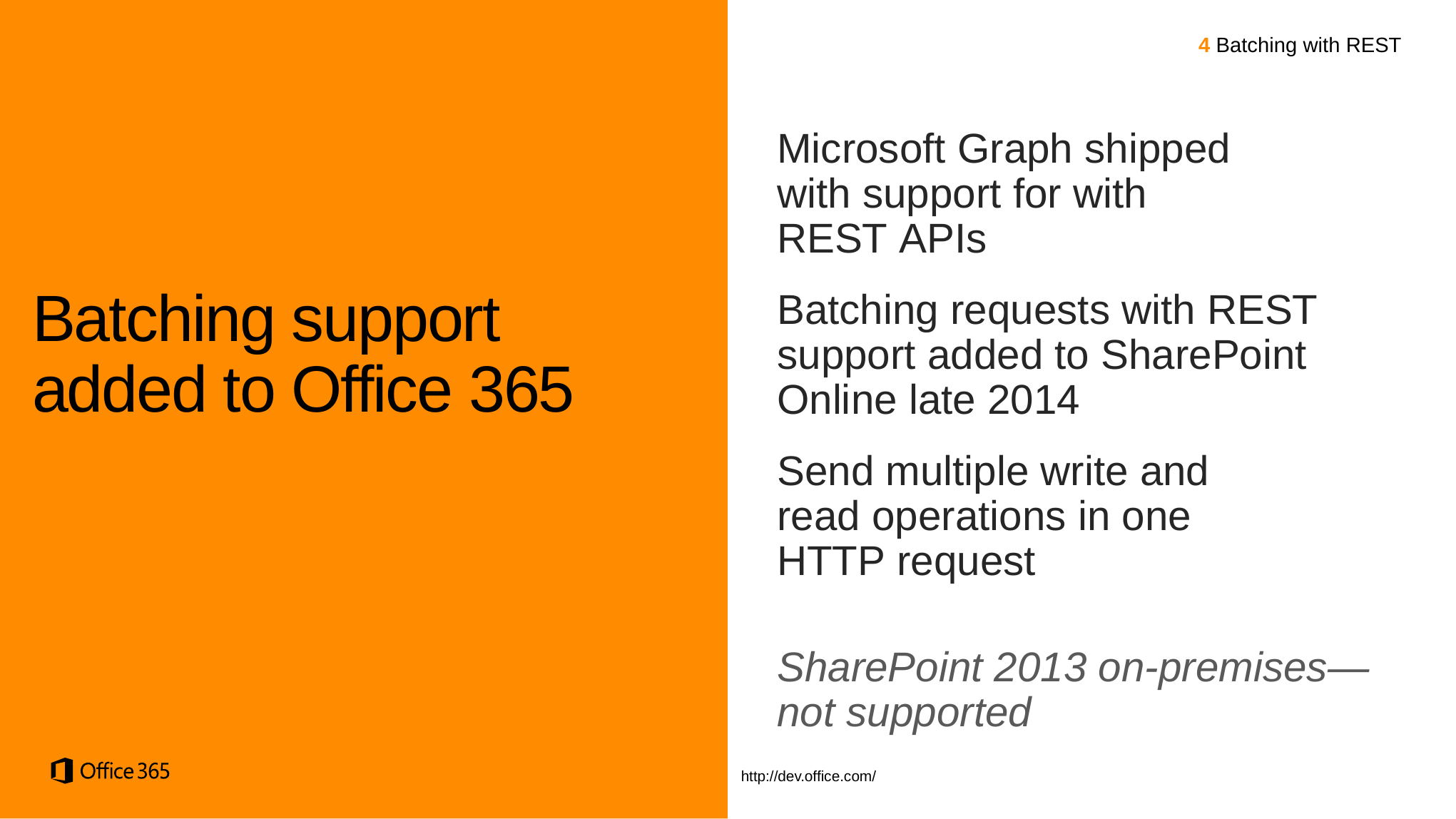

4 Batching with REST

Microsoft Graph shipped with support for with REST APIs
Batching requests with REST support added to SharePoint Online late 2014
Send multiple write and read operations in one HTTP request

Batching support added to Office 365
SharePoint 2013 on-premises—not supported